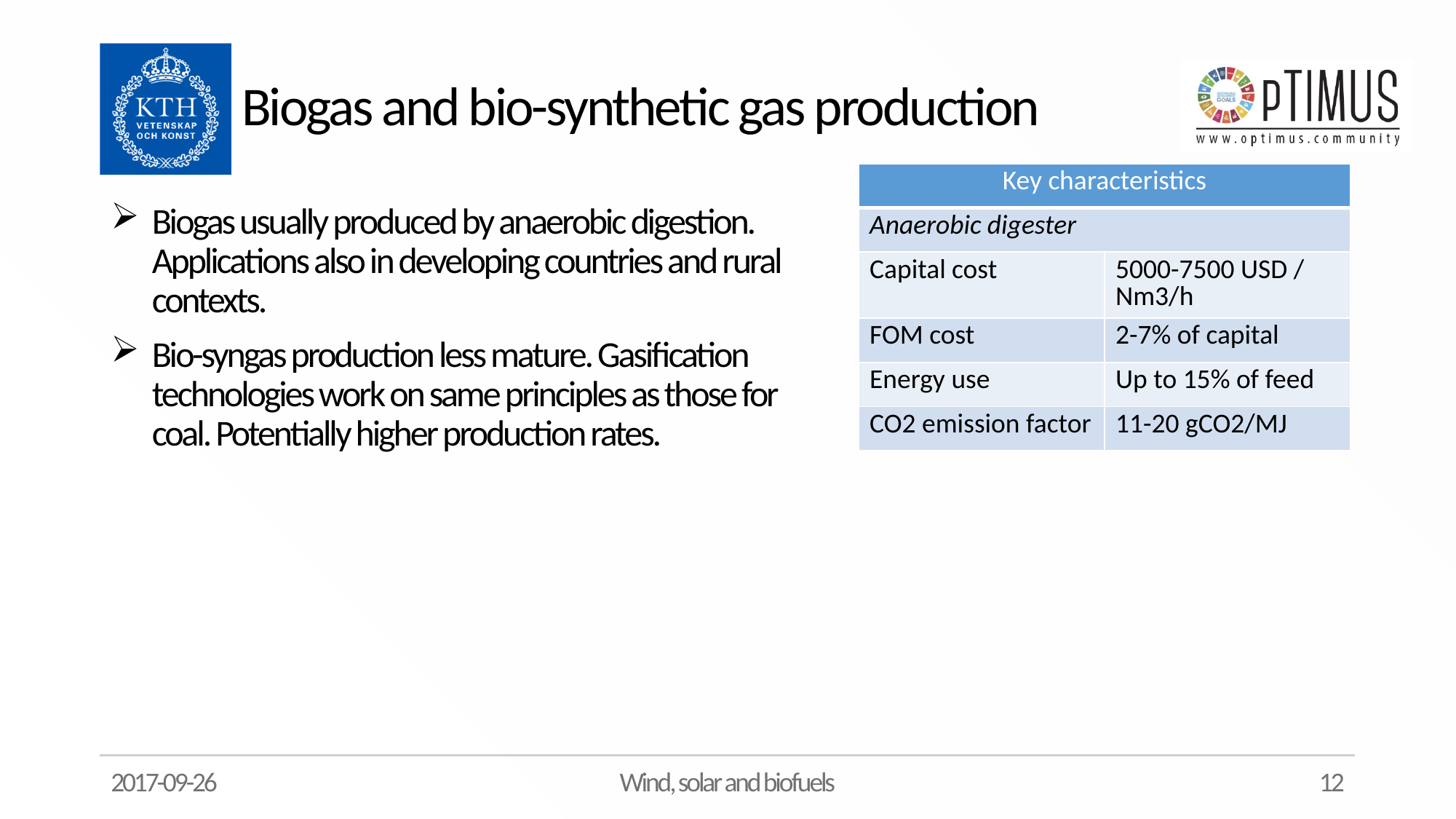

# Biogas and bio-synthetic gas production
| Key characteristics |  |
| --- | --- |
| Anaerobic digester |  |
| Capital cost | 5000-7500 USD / Nm3/h |
| FOM cost | 2-7% of capital |
| Energy use | Up to 15% of feed |
| CO2 emission factor | 11-20 gCO2/MJ |
Biogas usually produced by anaerobic digestion. Applications also in developing countries and rural contexts.
Bio-syngas production less mature. Gasification technologies work on same principles as those for coal. Potentially higher production rates.

2017-09-26
Wind, solar and biofuels
12